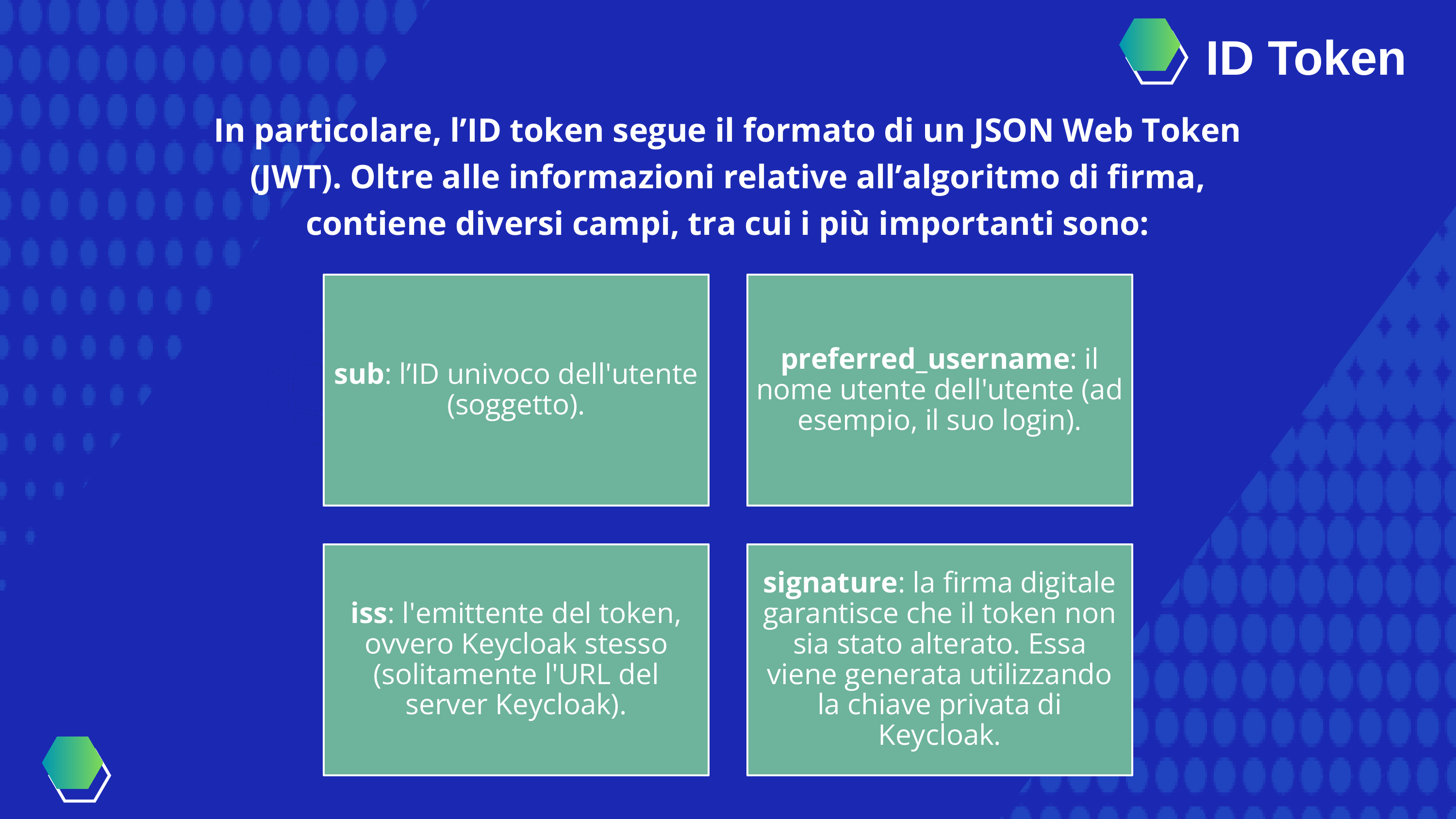

ID Token
In particolare, l’ID token segue il formato di un JSON Web Token (JWT). Oltre alle informazioni relative all’algoritmo di firma, contiene diversi campi, tra cui i più importanti sono:
sub: l’ID univoco dell'utente (soggetto).
preferred_username: il nome utente dell'utente (ad esempio, il suo login).
iss: l'emittente del token, ovvero Keycloak stesso (solitamente l'URL del server Keycloak).
signature: la firma digitale garantisce che il token non sia stato alterato. Essa viene generata utilizzando la chiave privata di Keycloak.